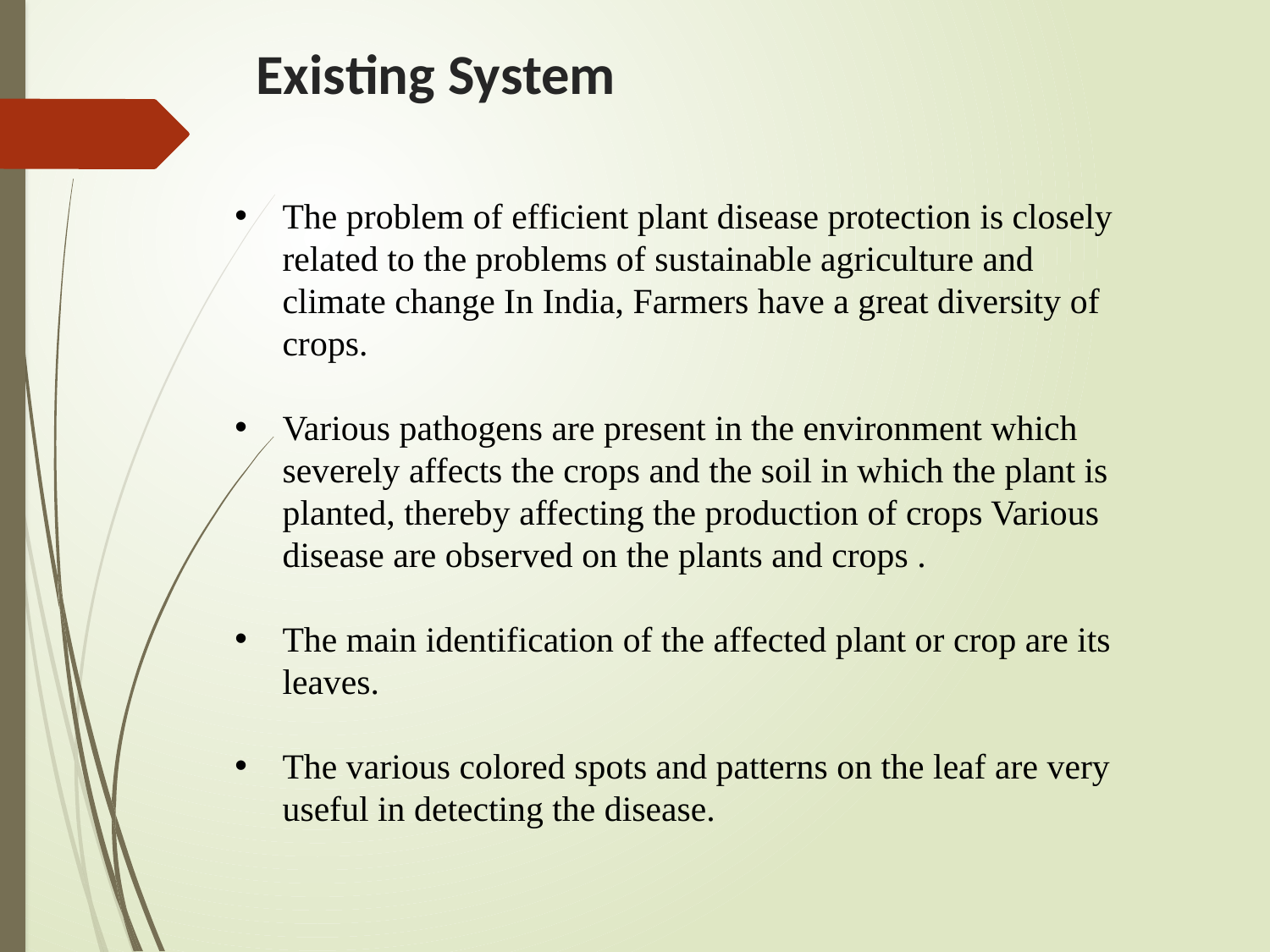

# Existing System
The problem of efficient plant disease protection is closely related to the problems of sustainable agriculture and climate change In India, Farmers have a great diversity of crops.

Various pathogens are present in the environment which severely affects the crops and the soil in which the plant is planted, thereby affecting the production of crops Various disease are observed on the plants and crops .

The main identification of the affected plant or crop are its leaves.

The various colored spots and patterns on the leaf are very useful in detecting the disease.